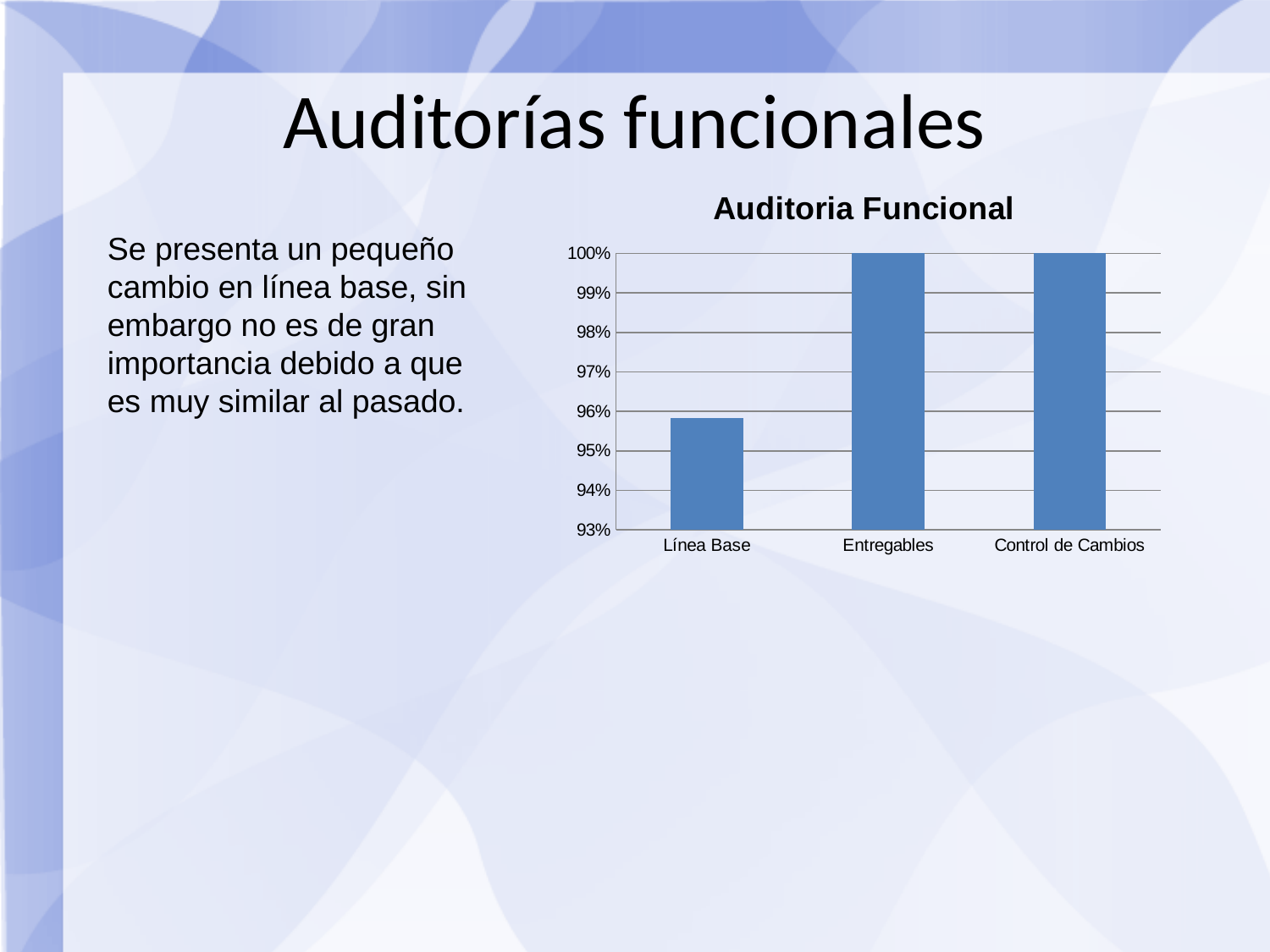

Auditorías funcionales

### Chart: Auditoria Funcional

| Category |  |
|---|---|
| Línea Base | 0.9583333333333334 |
| Entregables | 1.0 |
| Control de Cambios | 1.0 |
Se presenta un pequeño cambio en línea base, sin embargo no es de gran importancia debido a que es muy similar al pasado.